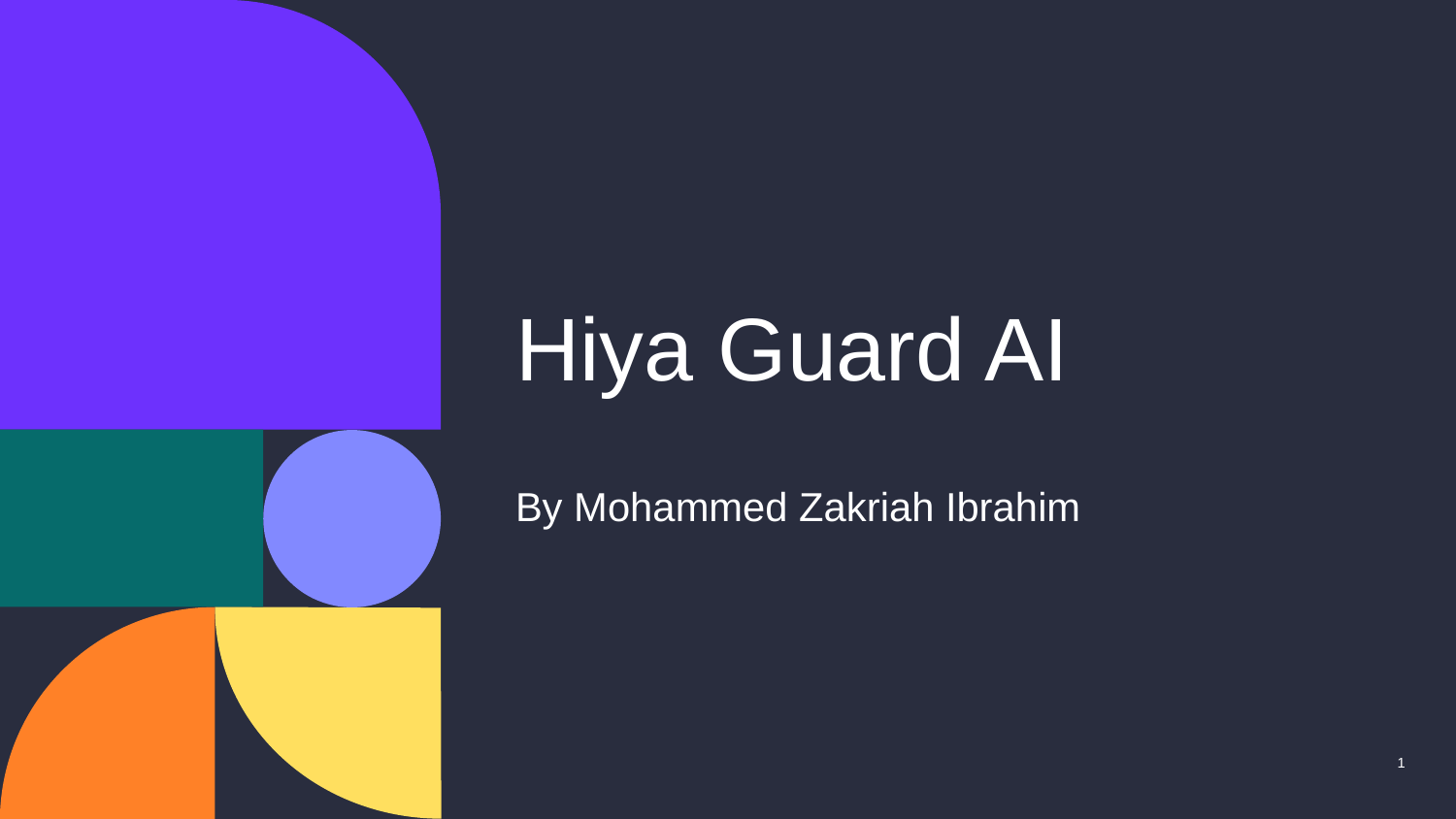

# Hiya Guard AI

By Mohammed Zakriah Ibrahim